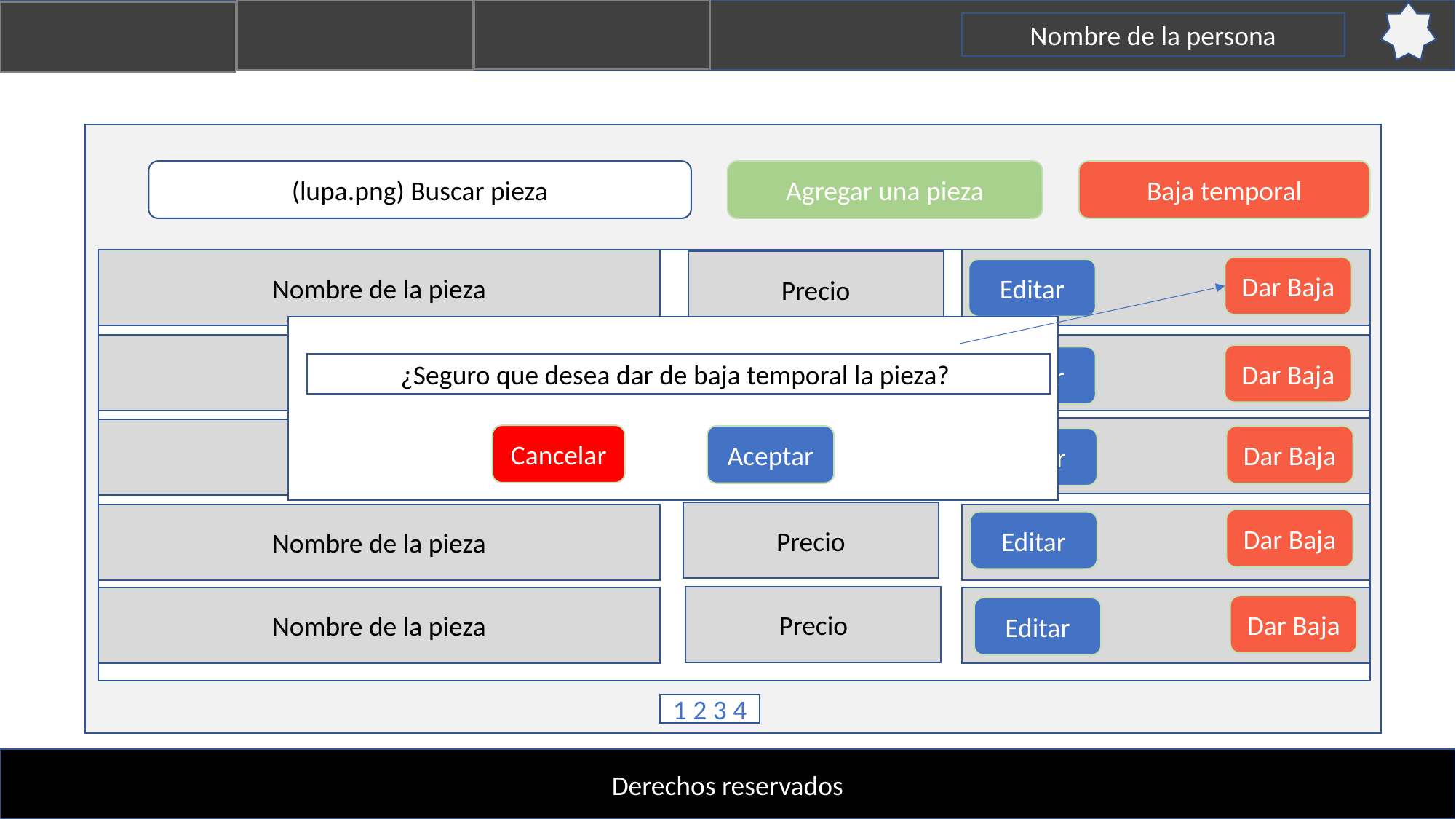

Nombre de la persona

(lupa.png) Buscar pieza
Agregar una pieza
Baja temporal

Nombre de la pieza

Precio
Dar Baja
Editar

Nombre de la empresa

Dar Baja
Editar
¿Seguro que desea dar de baja temporal la pieza?

Nombre de la empresa
Cancelar
Aceptar
Dar Baja
Editar
Precio
Nombre de la pieza

Dar Baja
Editar
Precio
Nombre de la pieza

Dar Baja
Editar
1 2 3 4
Derechos reservados